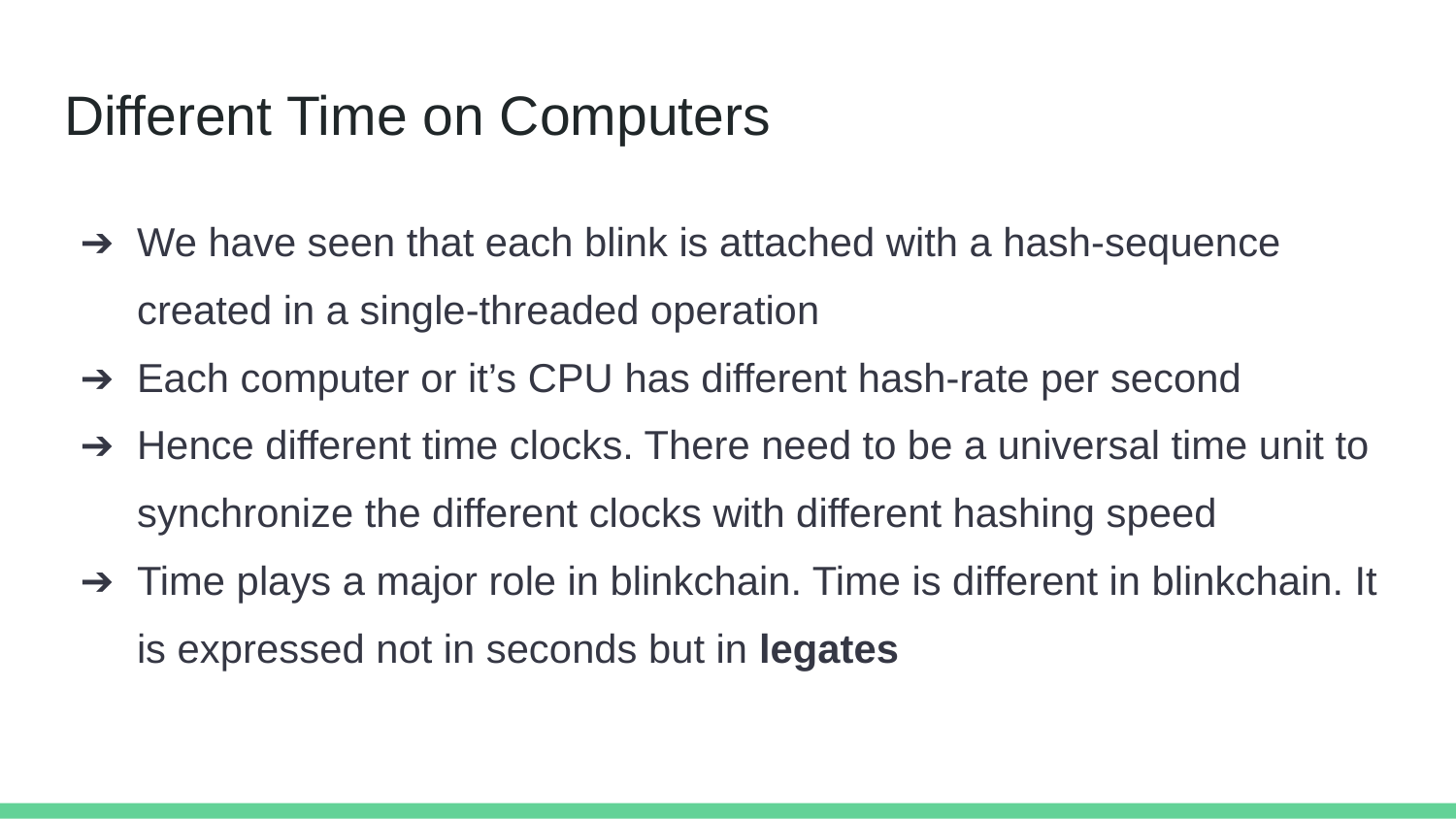

# Different Time on Computers
We have seen that each blink is attached with a hash-sequence created in a single-threaded operation
Each computer or it’s CPU has different hash-rate per second
Hence different time clocks. There need to be a universal time unit to synchronize the different clocks with different hashing speed
Time plays a major role in blinkchain. Time is different in blinkchain. It is expressed not in seconds but in legates